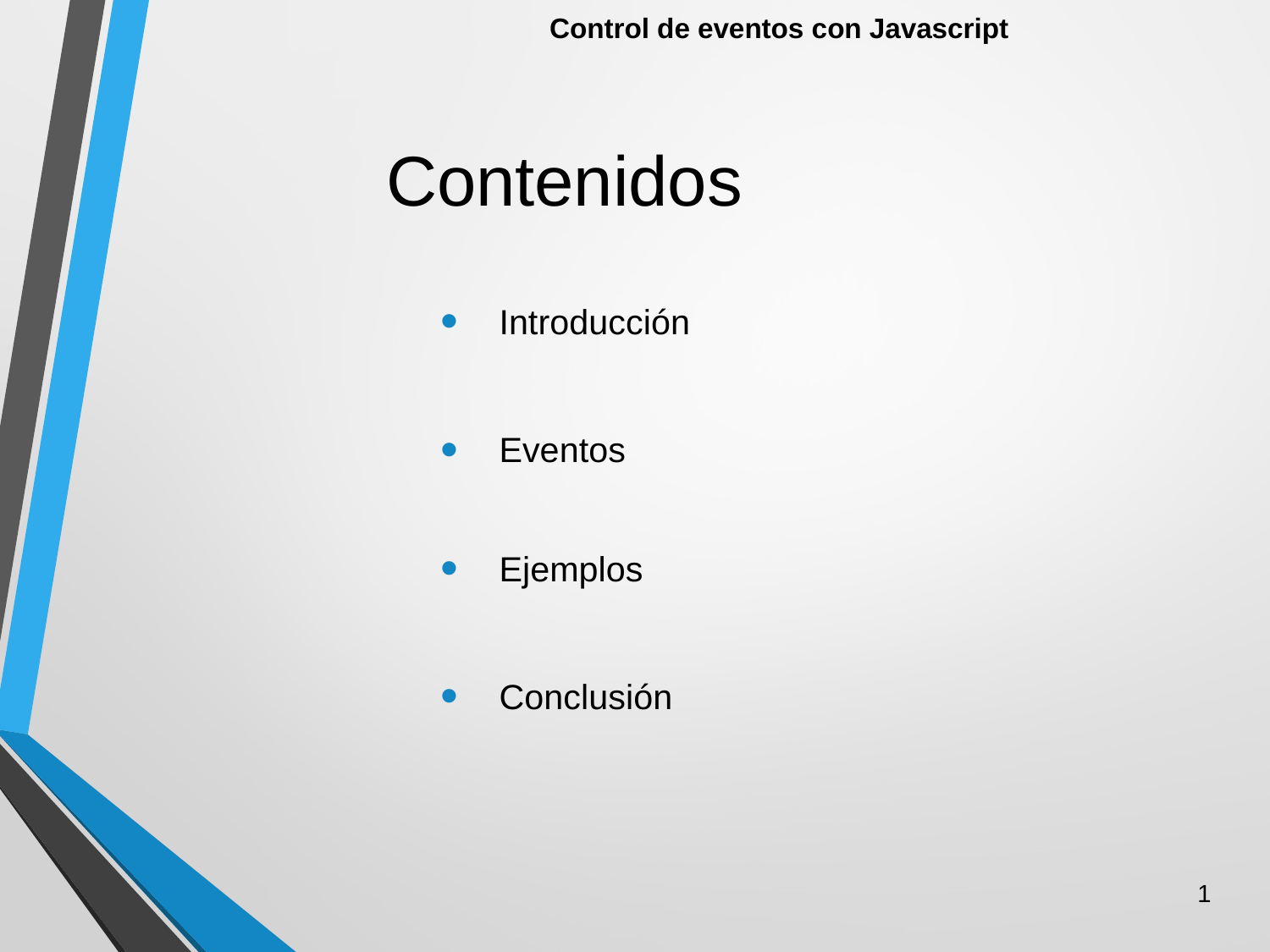

# Control de eventos con Javascript
    Contenidos

  Introducción

  Eventos

  Ejemplos

  Conclusión

1